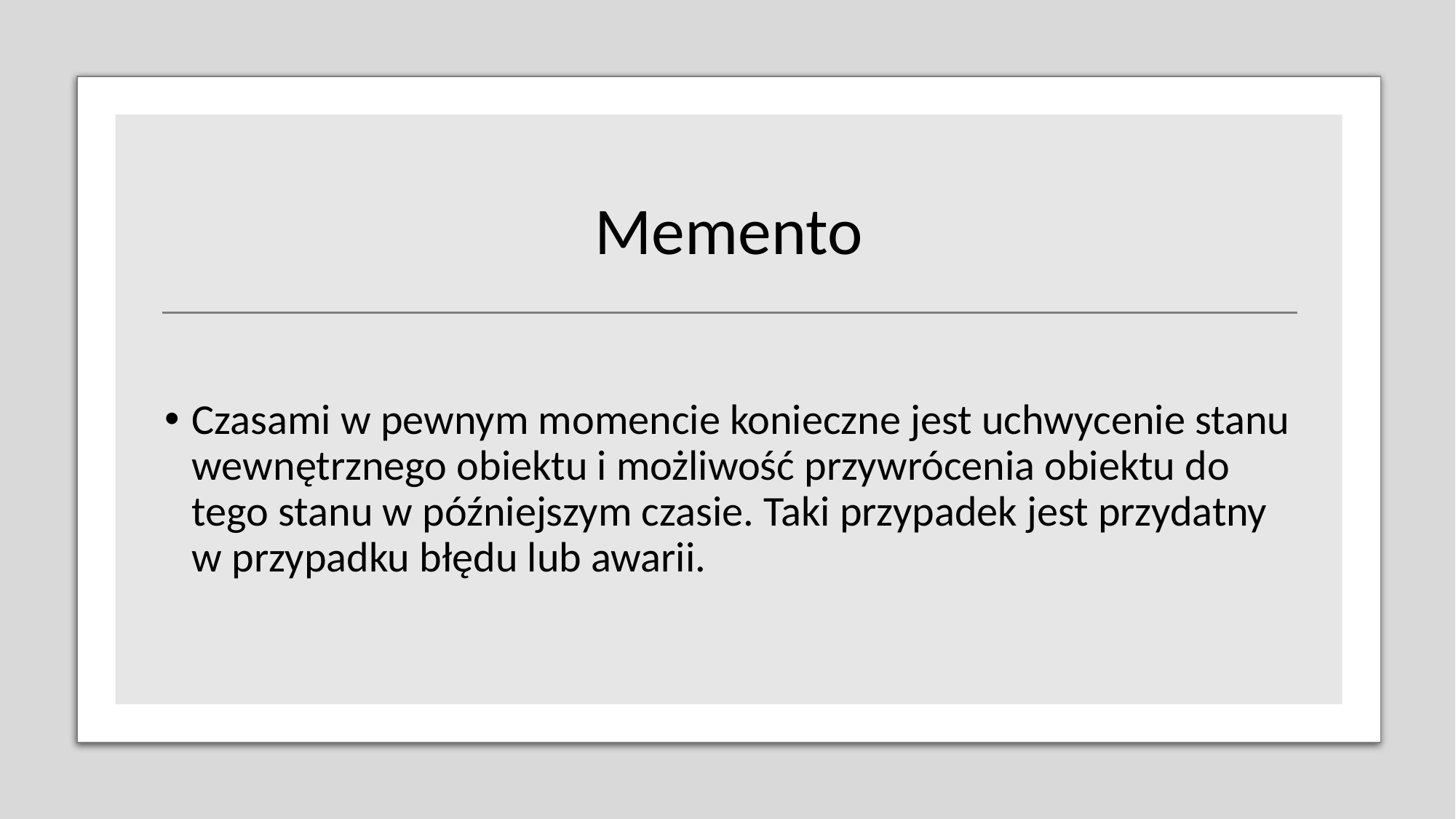

# Memento

Czasami w pewnym momencie konieczne jest uchwycenie stanu wewnętrznego obiektu i możliwość przywrócenia obiektu do tego stanu w późniejszym czasie. Taki przypadek jest przydatny w przypadku błędu lub awarii.